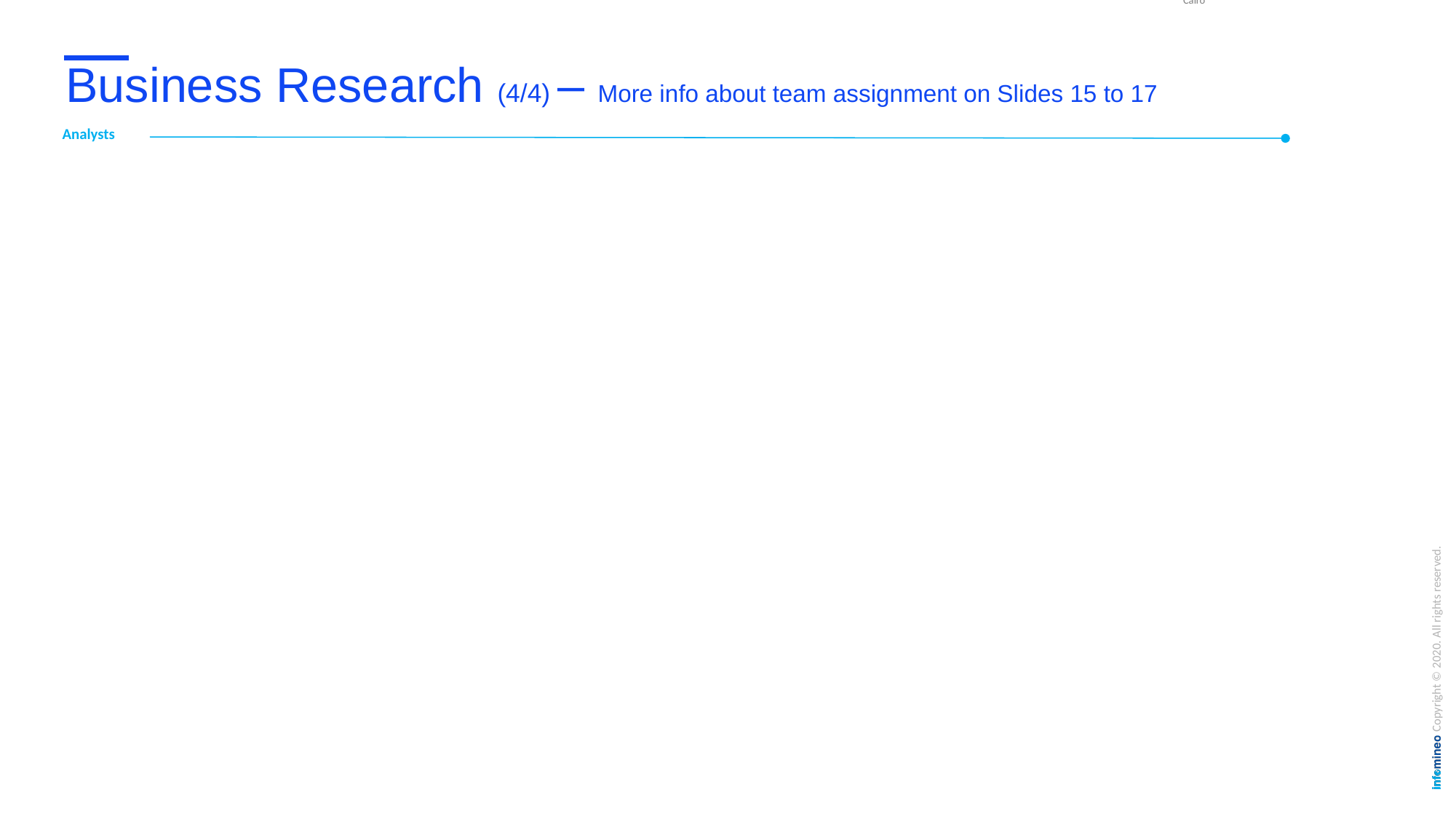

Sarah Nafie Cairo

# Business Research (4/4) – More info about team assignment on Slides 15 to 17
Analysts